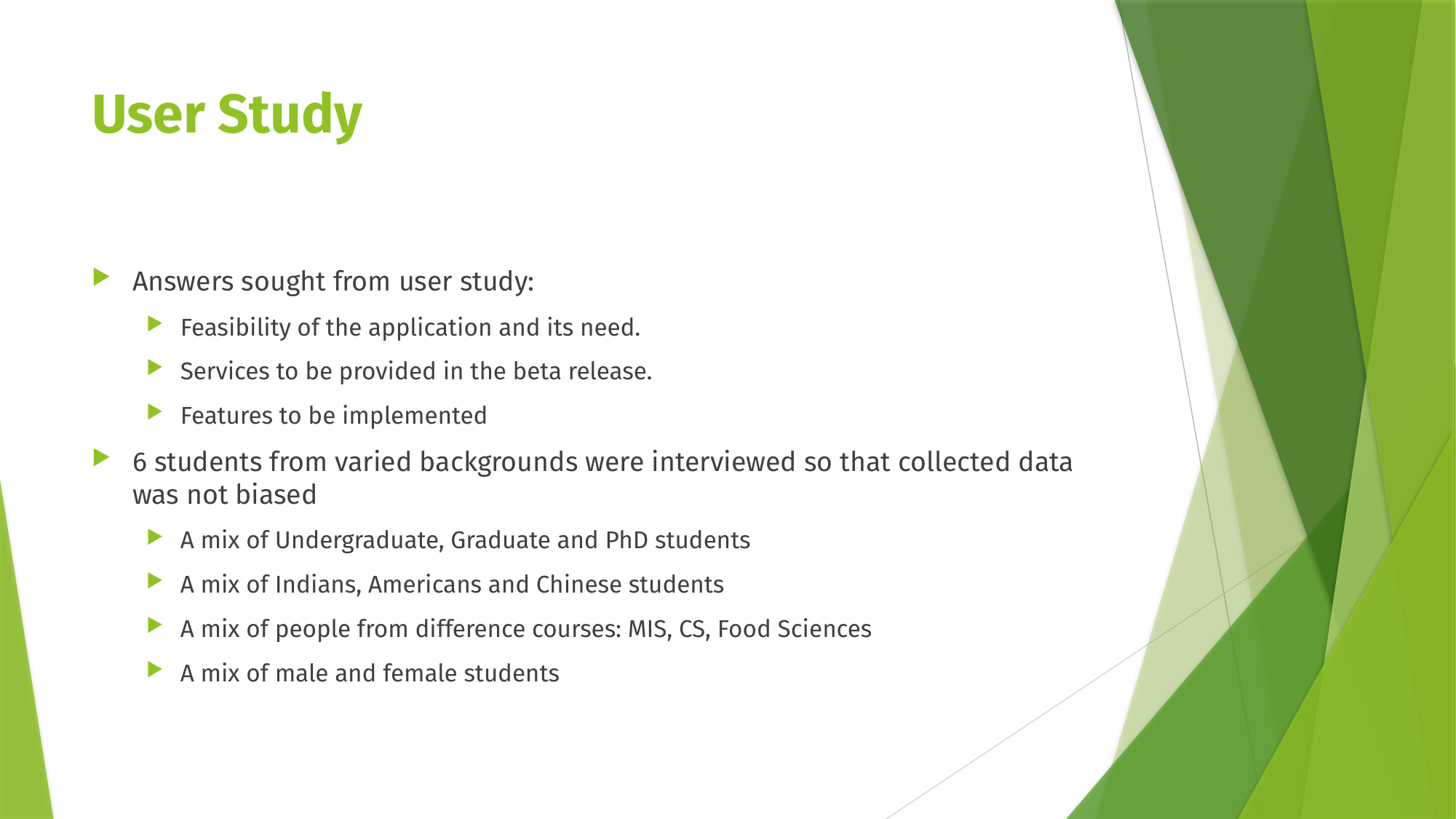

# User Study
Answers sought from user study:
Feasibility of the application and its need.
Services to be provided in the beta release.
Features to be implemented
6 students from varied backgrounds were interviewed so that collected data was not biased
A mix of Undergraduate, Graduate and PhD students
A mix of Indians, Americans and Chinese students
A mix of people from difference courses: MIS, CS, Food Sciences
A mix of male and female students